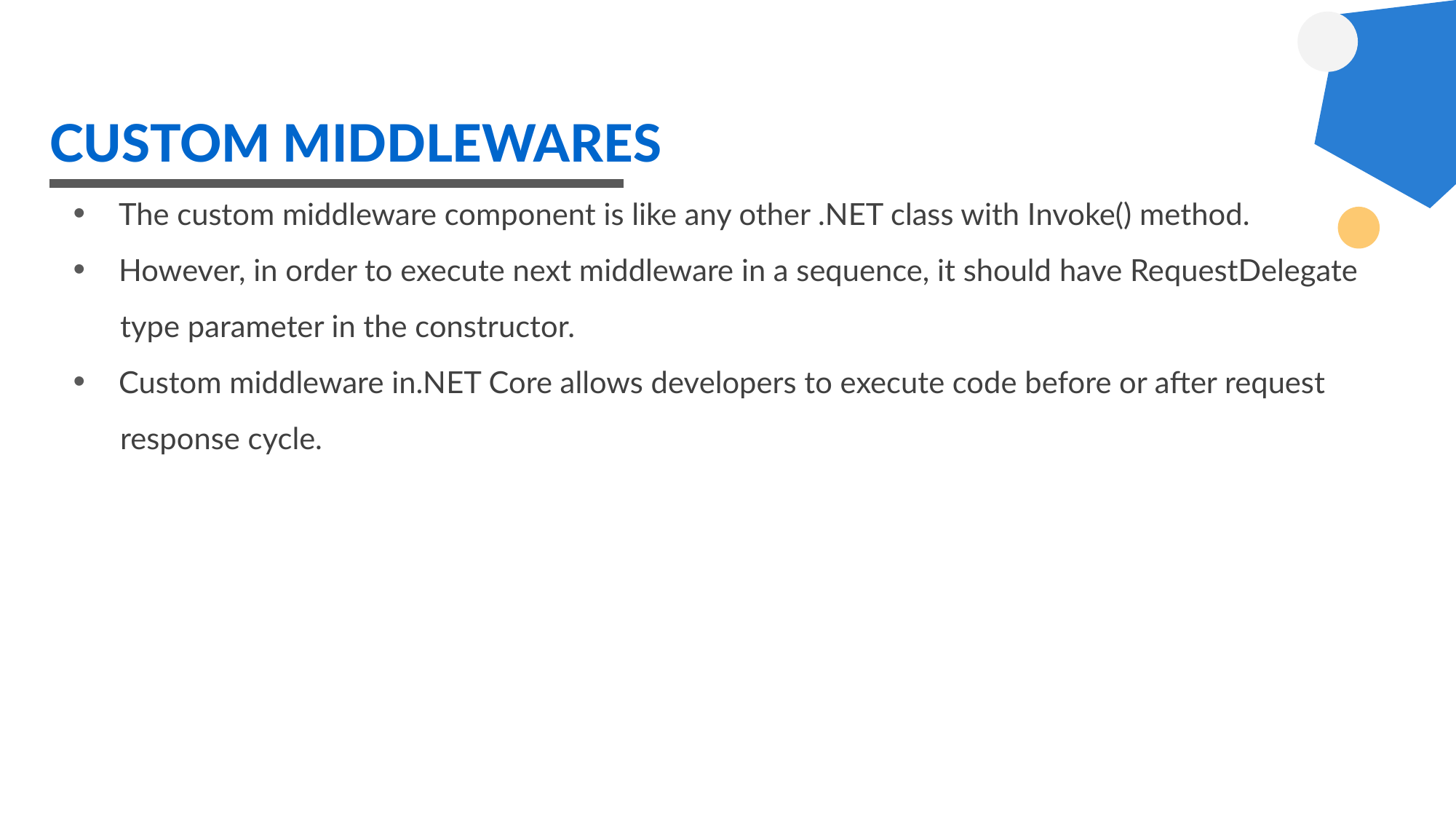

# CUSTOM MIDDLEWARES
The custom middleware component is like any other .NET class with Invoke() method.
However, in order to execute next middleware in a sequence, it should have RequestDelegate
      type parameter in the constructor.
Custom middleware in.NET Core allows developers to execute code before or after request
      response cycle.